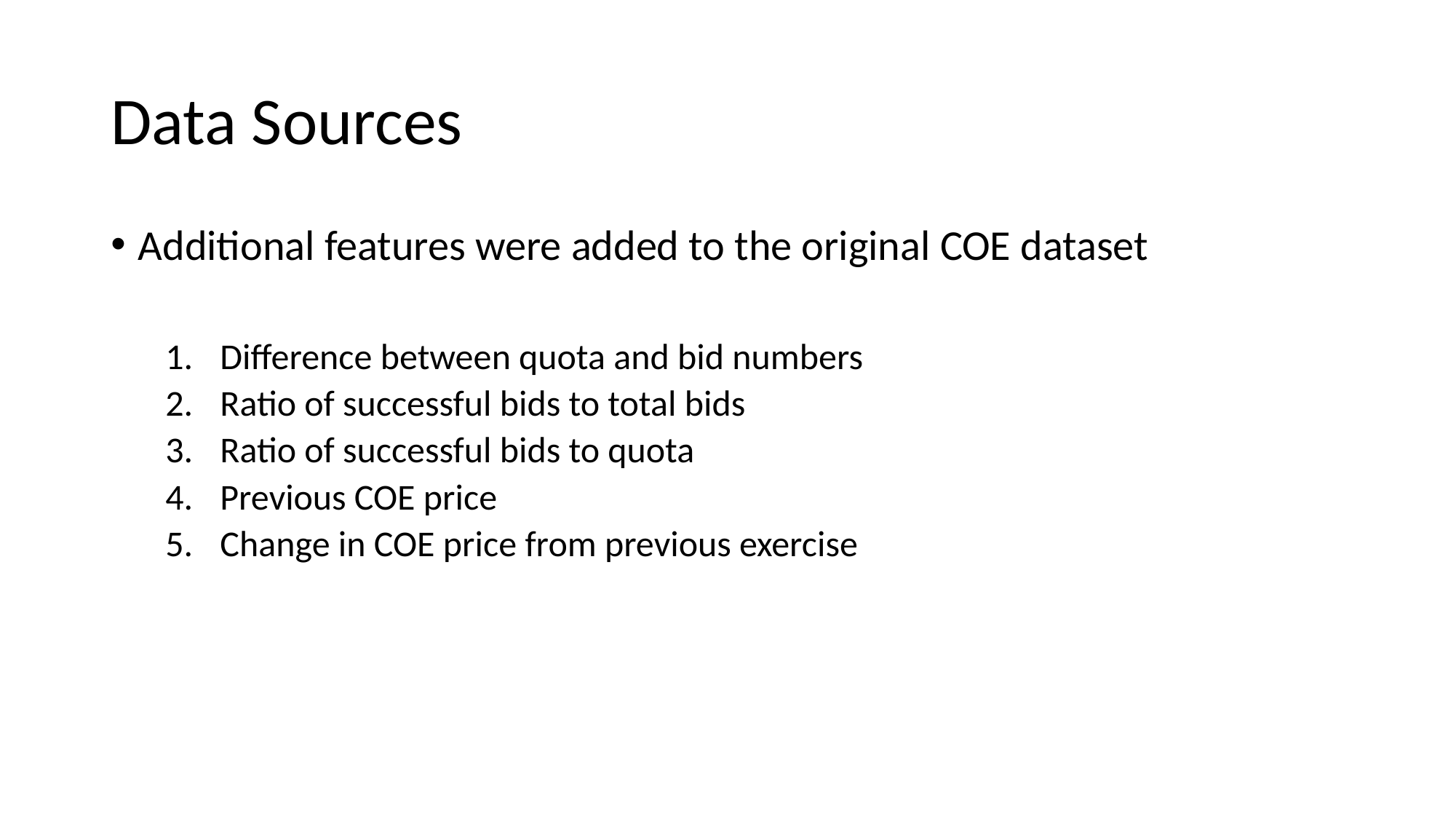

# Data Sources
Additional features were added to the original COE dataset

Difference between quota and bid numbers
Ratio of successful bids to total bids
Ratio of successful bids to quota
Previous COE price
Change in COE price from previous exercise